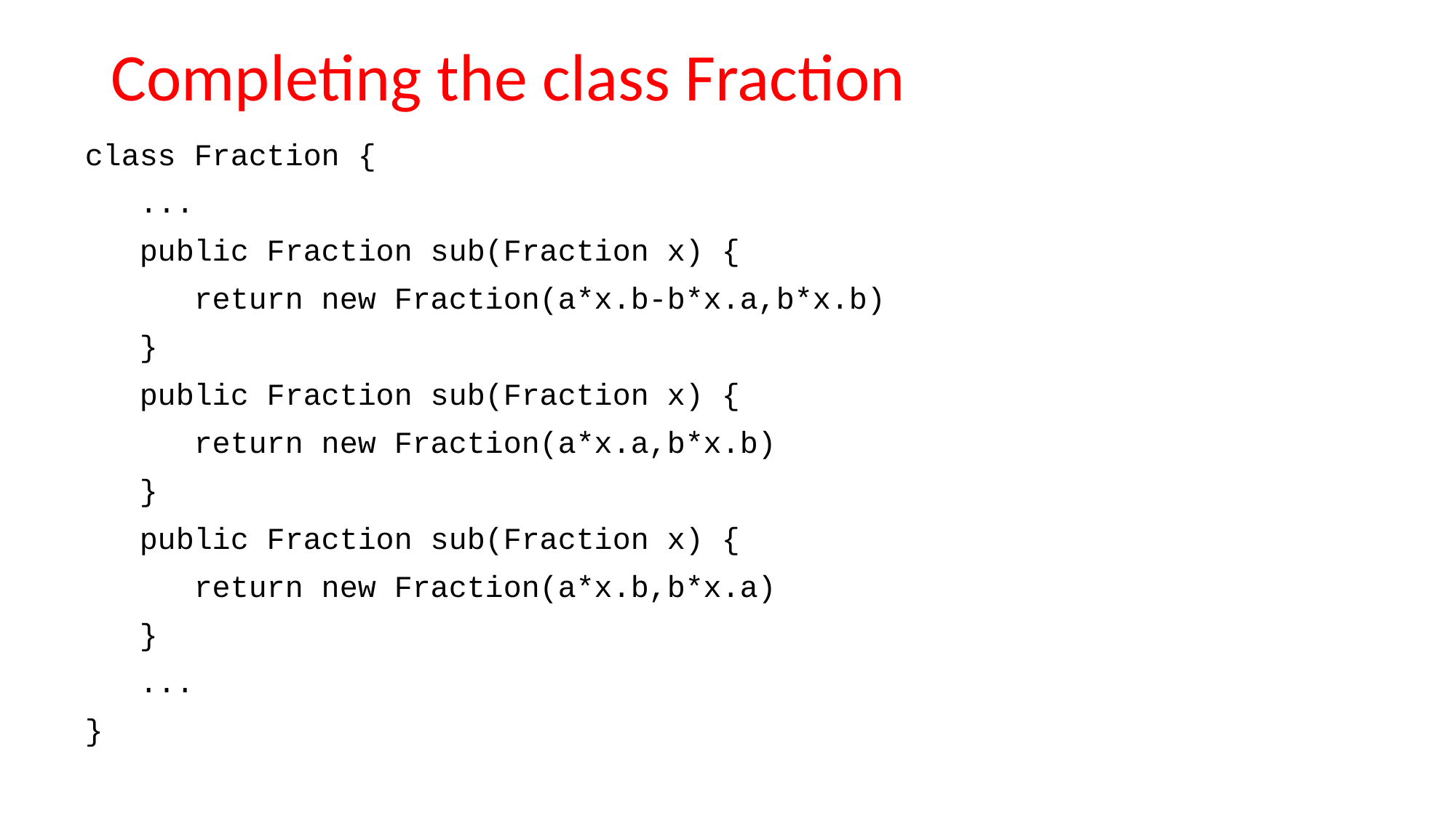

# Completing the class Fraction
class Fraction {
   ...
   public Fraction sub(Fraction x) {
      return new Fraction(a*x.b-b*x.a,b*x.b)
   }
   public Fraction sub(Fraction x) {
      return new Fraction(a*x.a,b*x.b)
   }
   public Fraction sub(Fraction x) {
      return new Fraction(a*x.b,b*x.a)
   }
   ...
}